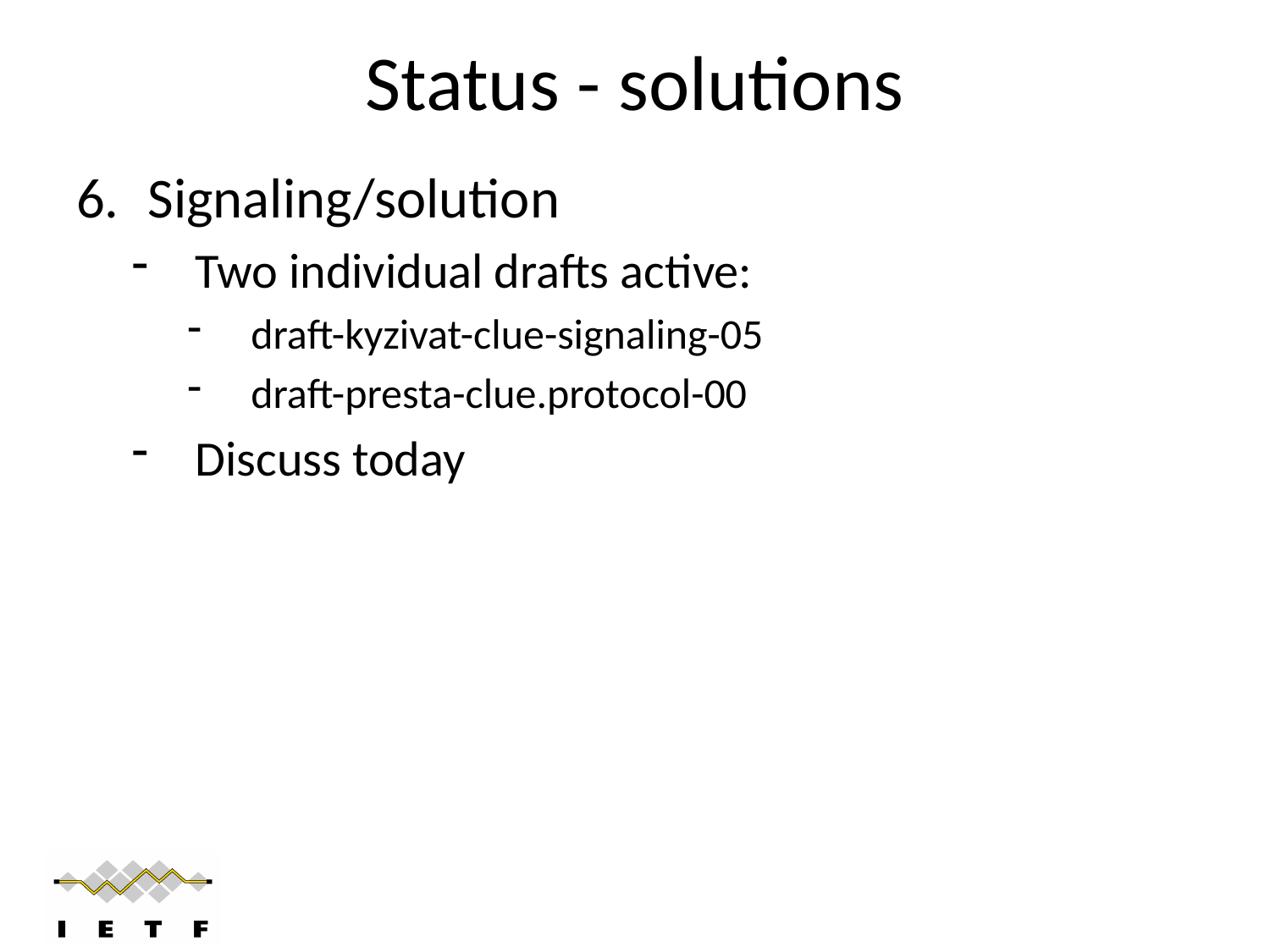

# Status - solutions
Signaling/solution
Two individual drafts active:
draft-kyzivat-clue-signaling-05
draft-presta-clue.protocol-00
Discuss today